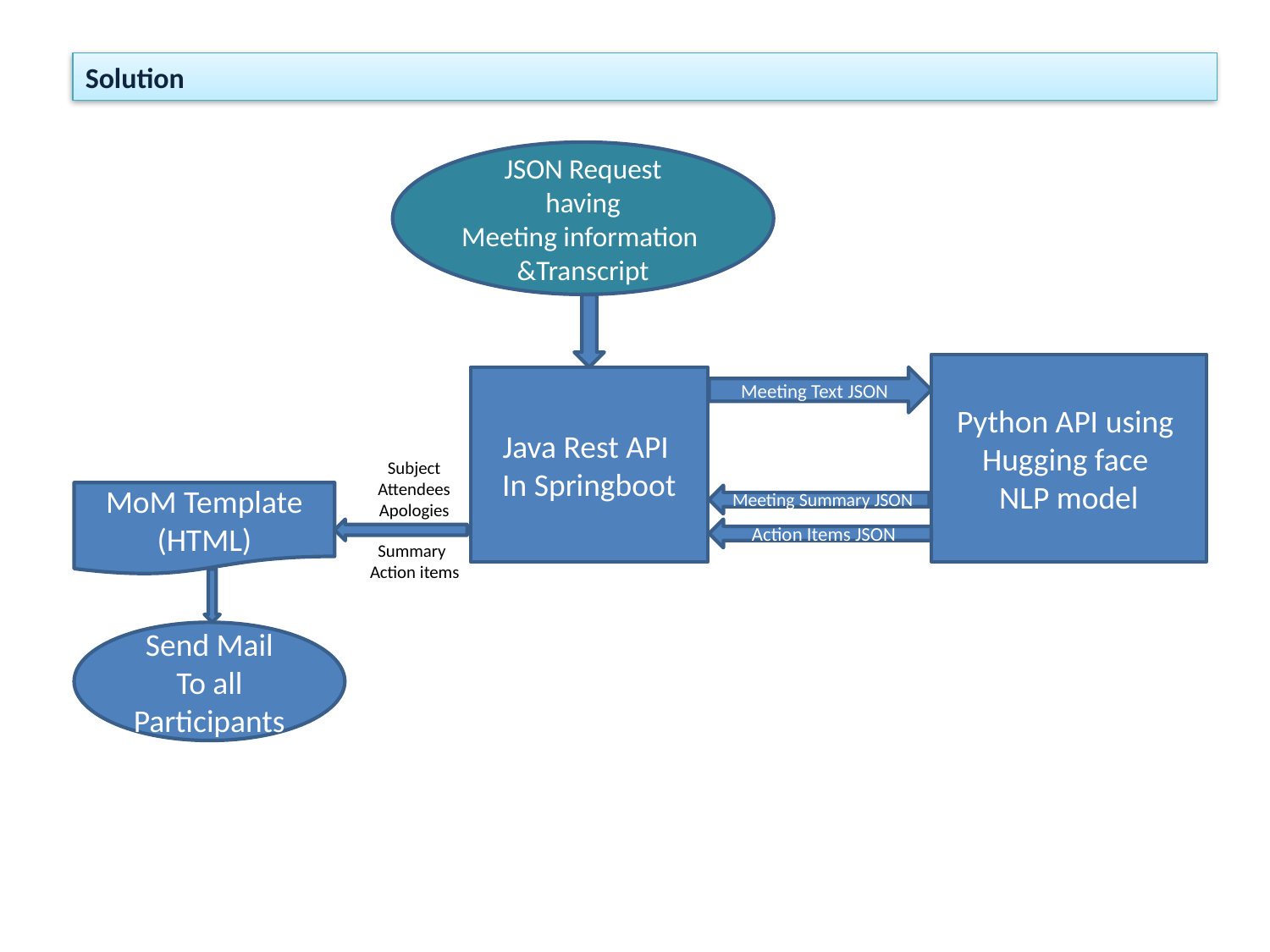

# Solution

JSON Request
 having
Meeting information
&Transcript

Python API using
Hugging face
NLP model
Meeting Text JSON
Java Rest API
In Springboot
Subject
Attendees
Apologies
MoM Template
(HTML)
Meeting Summary JSON

Action Items JSON
Summary
Action items

Send Mail
To all Participants